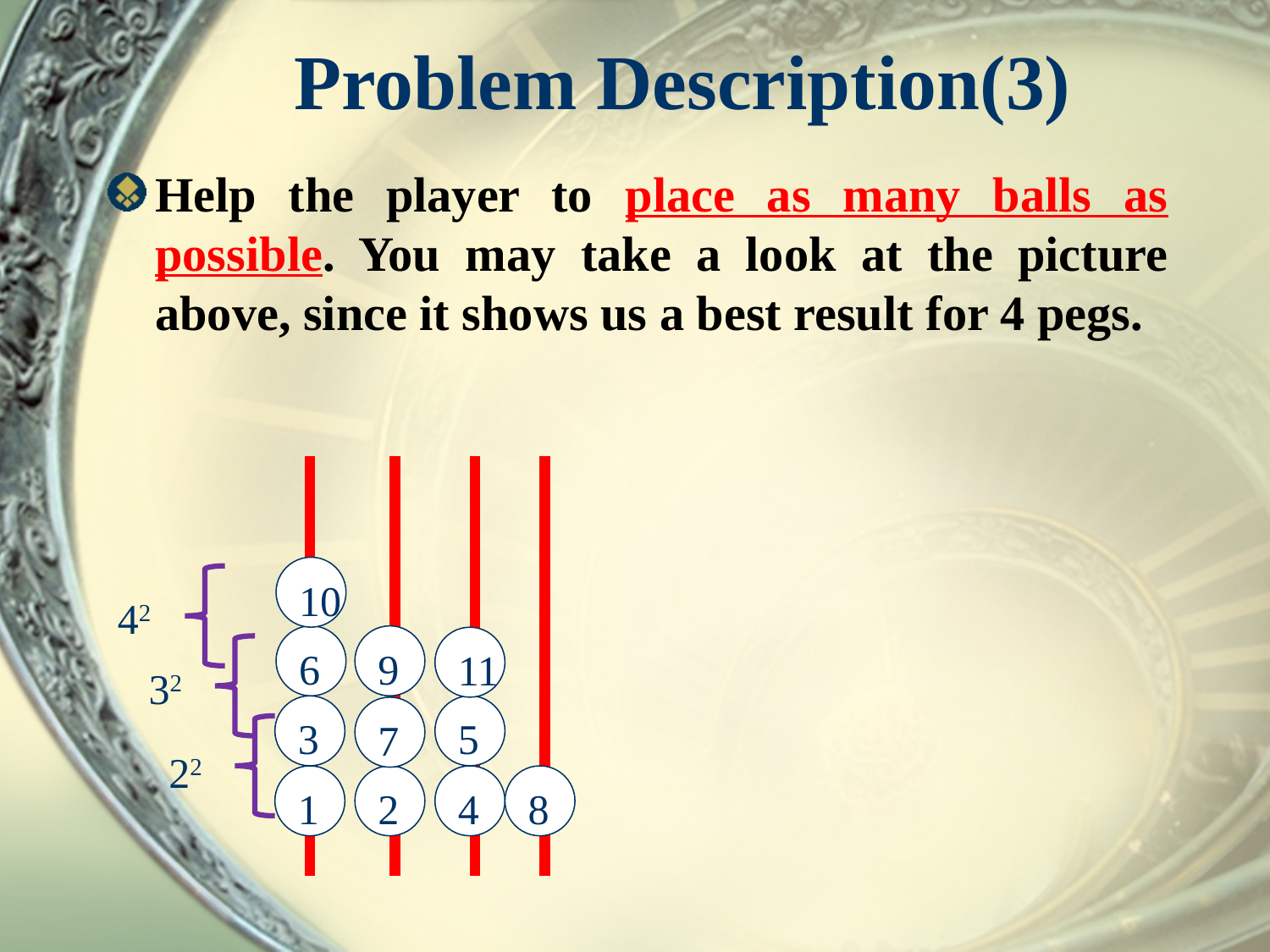

# Problem Description(3)
Help the player to place as many balls as possible. You may take a look at the picture above, since it shows us a best result for 4 pegs.
10

42
6
9
11

32
3
5
7

22
1
2
4
8